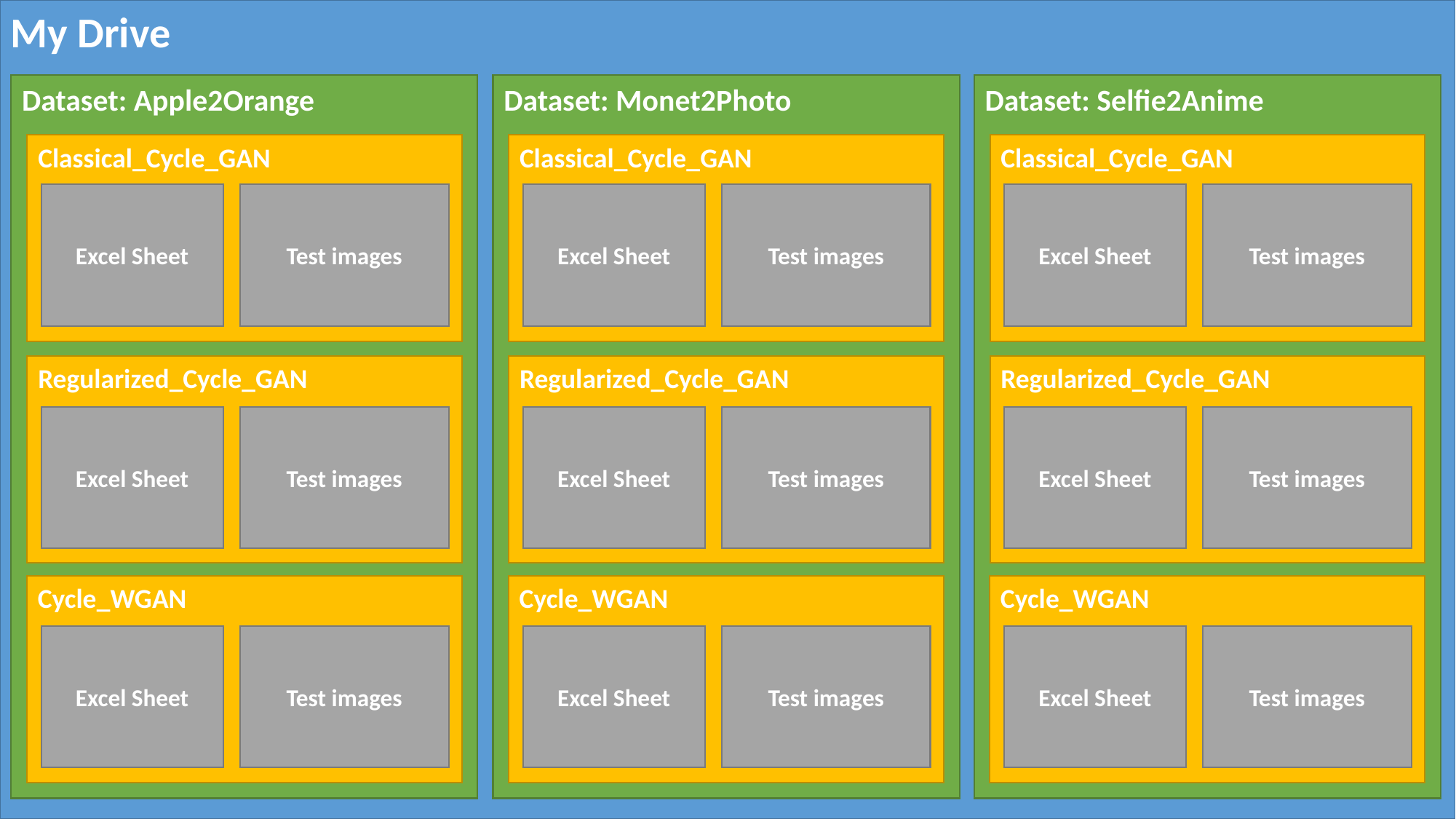

My Drive
Dataset: Apple2Orange
Dataset: Monet2Photo
Dataset: Selfie2Anime
Classical_Cycle_GAN

Classical_Cycle_GAN

Classical_Cycle_GAN

Excel Sheet
Test images
Excel Sheet
Test images
Excel Sheet
Test images
Regularized_Cycle_GAN
Regularized_Cycle_GAN
Regularized_Cycle_GAN
Excel Sheet
Test images
Excel Sheet
Test images
Excel Sheet
Test images
Cycle_WGAN
Cycle_WGAN
Cycle_WGAN
Excel Sheet
Test images
Excel Sheet
Test images
Excel Sheet
Test images